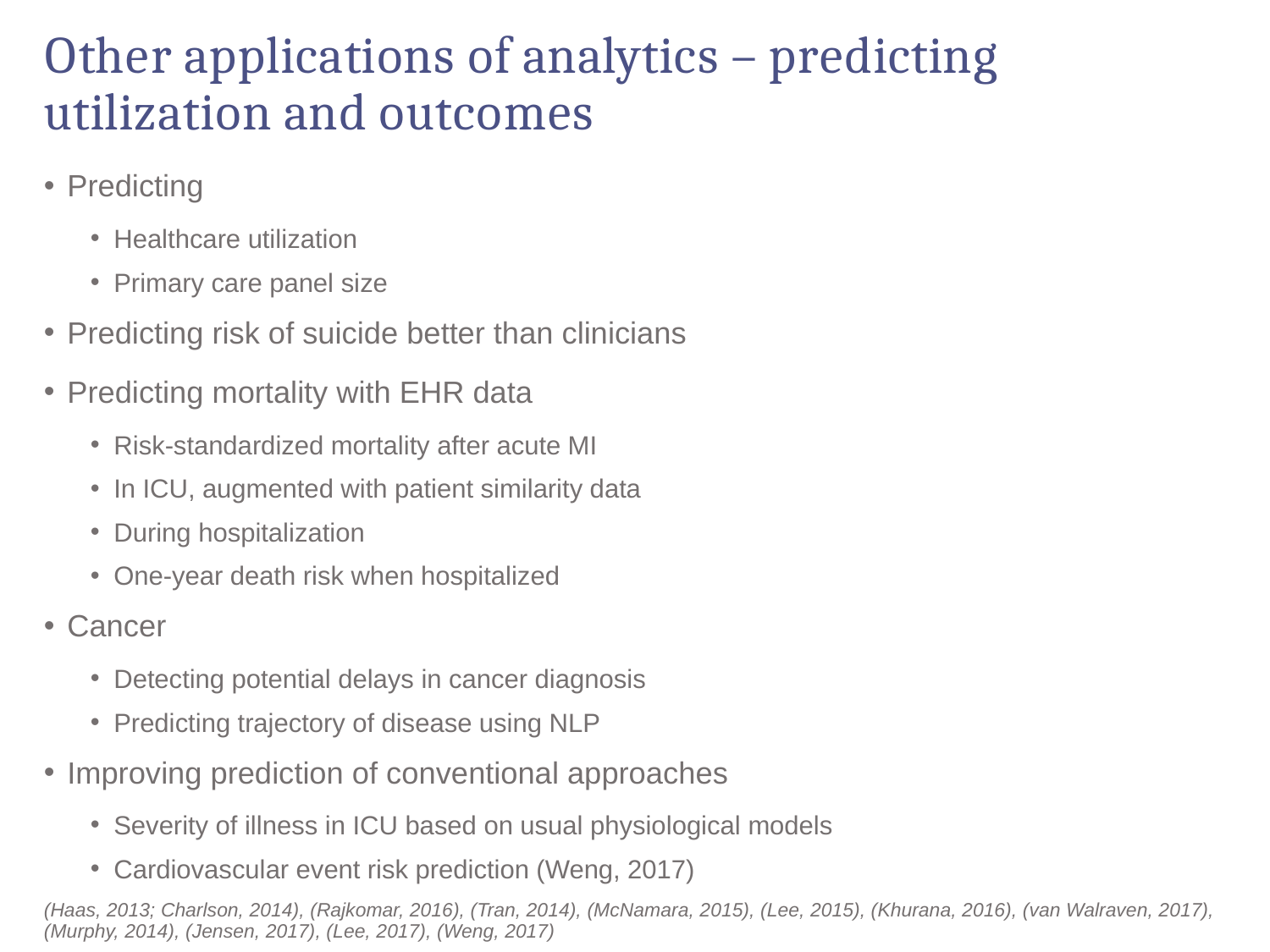

# Other applications of analytics – predicting utilization and outcomes
Predicting
Healthcare utilization
Primary care panel size
Predicting risk of suicide better than clinicians
Predicting mortality with EHR data
Risk-standardized mortality after acute MI
In ICU, augmented with patient similarity data
During hospitalization
One-year death risk when hospitalized
Cancer
Detecting potential delays in cancer diagnosis
Predicting trajectory of disease using NLP
Improving prediction of conventional approaches
Severity of illness in ICU based on usual physiological models
Cardiovascular event risk prediction (Weng, 2017)
(Haas, 2013; Charlson, 2014), (Rajkomar, 2016), (Tran, 2014), (McNamara, 2015), (Lee, 2015), (Khurana, 2016), (van Walraven, 2017), (Murphy, 2014), (Jensen, 2017), (Lee, 2017), (Weng, 2017)